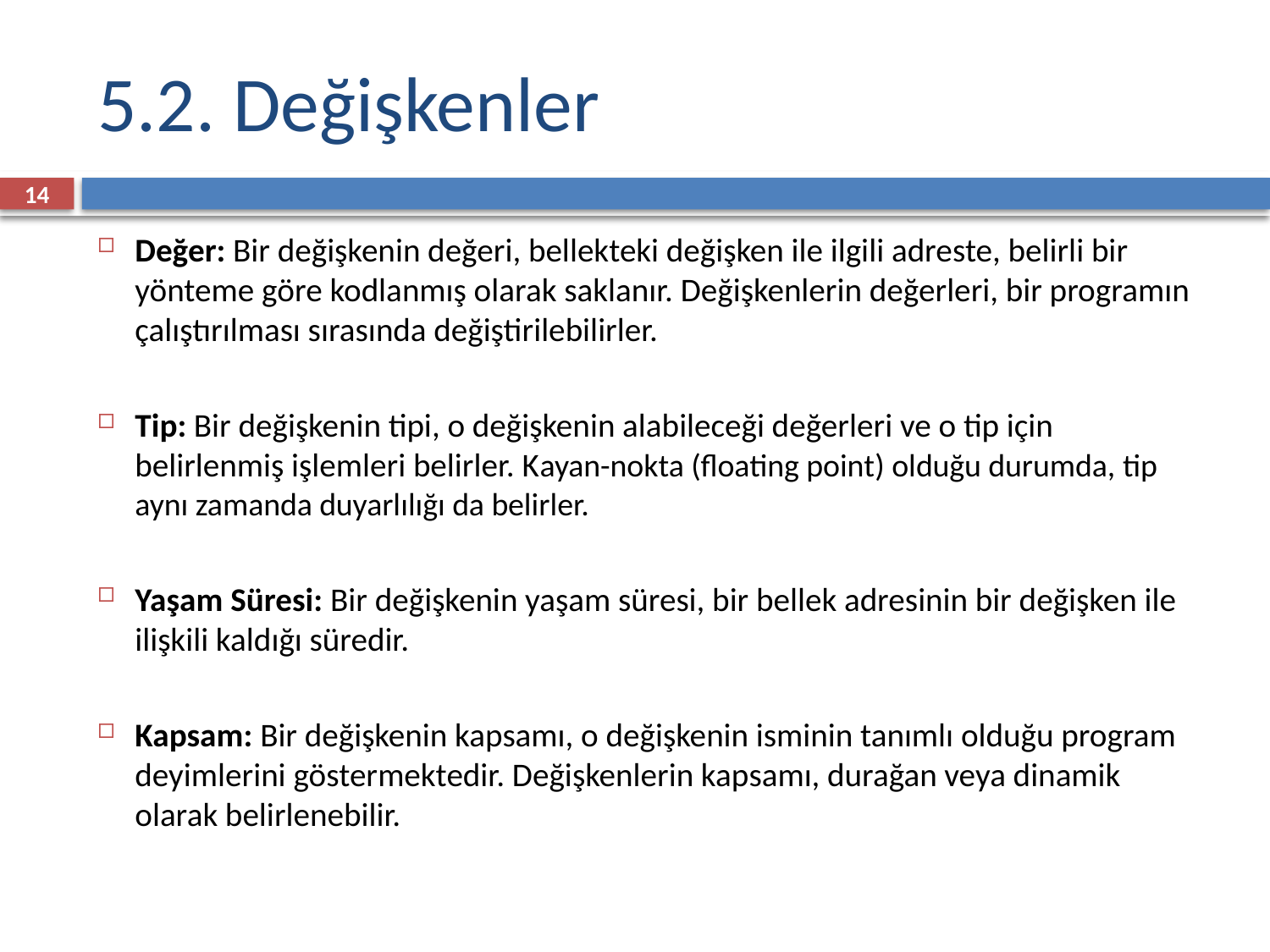

# 5.2. Değişkenler
14
Değer: Bir değişkenin değeri, bellekteki değişken ile ilgili adreste, belirli bir yönteme göre kodlanmış olarak saklanır. Değişkenlerin değerleri, bir programın çalıştırılması sırasında değiştirilebilirler.

Tip: Bir değişkenin tipi, o değişkenin alabileceği değerleri ve o tip için belirlenmiş işlemleri belirler. Kayan-nokta (floating point) olduğu durumda, tip aynı zamanda duyarlılığı da belirler.

Yaşam Süresi: Bir değişkenin yaşam süresi, bir bellek adresinin bir değişken ile ilişkili kaldığı süredir.

Kapsam: Bir değişkenin kapsamı, o değişkenin isminin tanımlı olduğu program deyimlerini göstermektedir. Değişkenlerin kapsamı, durağan veya dinamik olarak belirlenebilir.